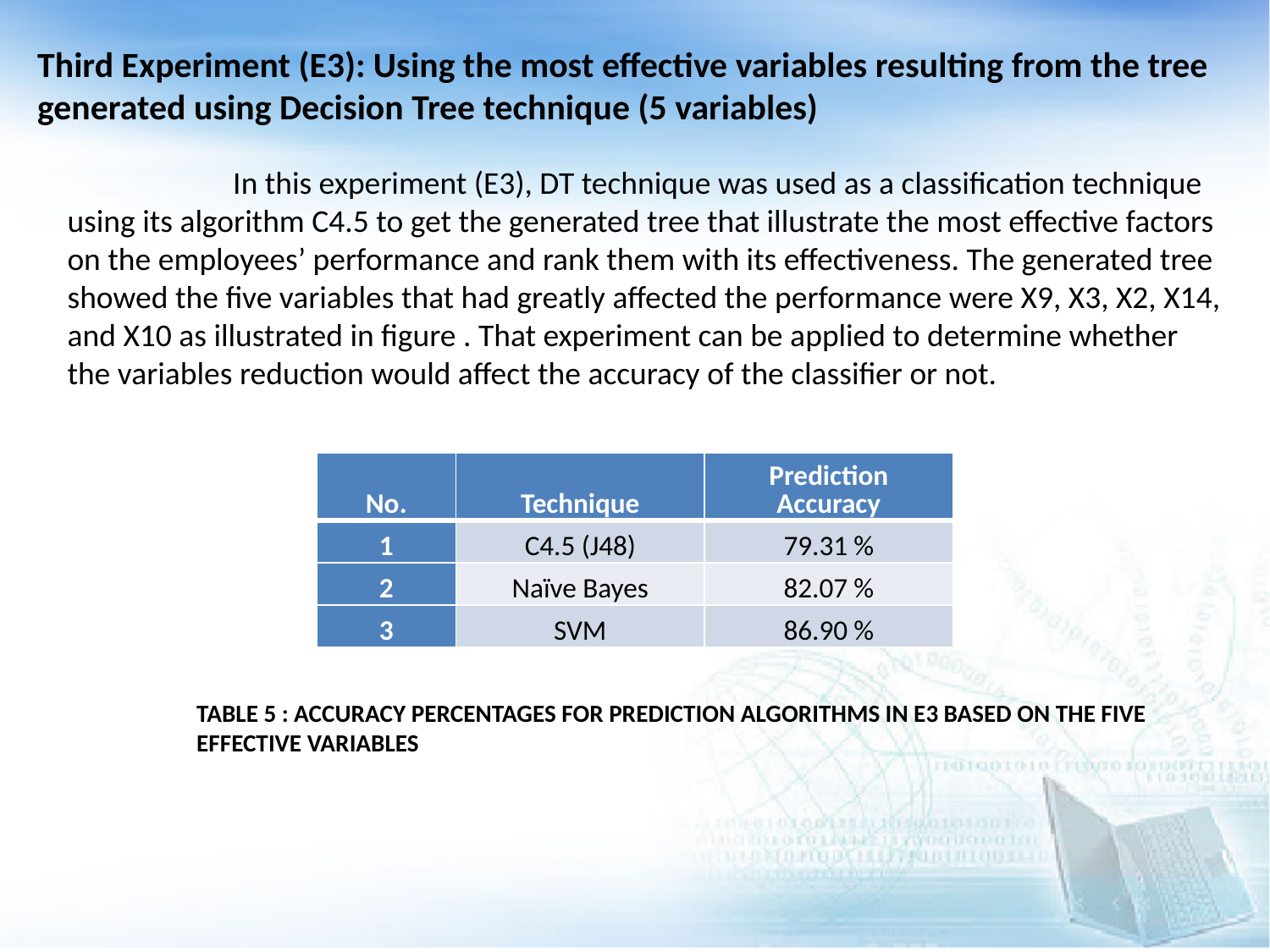

Third Experiment (E3): Using the most effective variables resulting from the tree generated using Decision Tree technique (5 variables)
                       In this experiment (E3), DT technique was used as a classification technique using its algorithm C4.5 to get the generated tree that illustrate the most effective factors on the employees’ performance and rank them with its effectiveness. The generated tree showed the five variables that had greatly affected the performance were X9, X3, X2, X14, and X10 as illustrated in figure . That experiment can be applied to determine whether the variables reduction would affect the accuracy of the classifier or not.
| No. | Technique | Prediction Accuracy |
| --- | --- | --- |
| 1 | C4.5 (J48) | 79.31 % |
| 2 | Naïve Bayes | 82.07 % |
| 3 | SVM | 86.90 % |
TABLE 5 : ACCURACY PERCENTAGES FOR PREDICTION ALGORITHMS IN E3 BASED ON THE FIVE EFFECTIVE VARIABLES